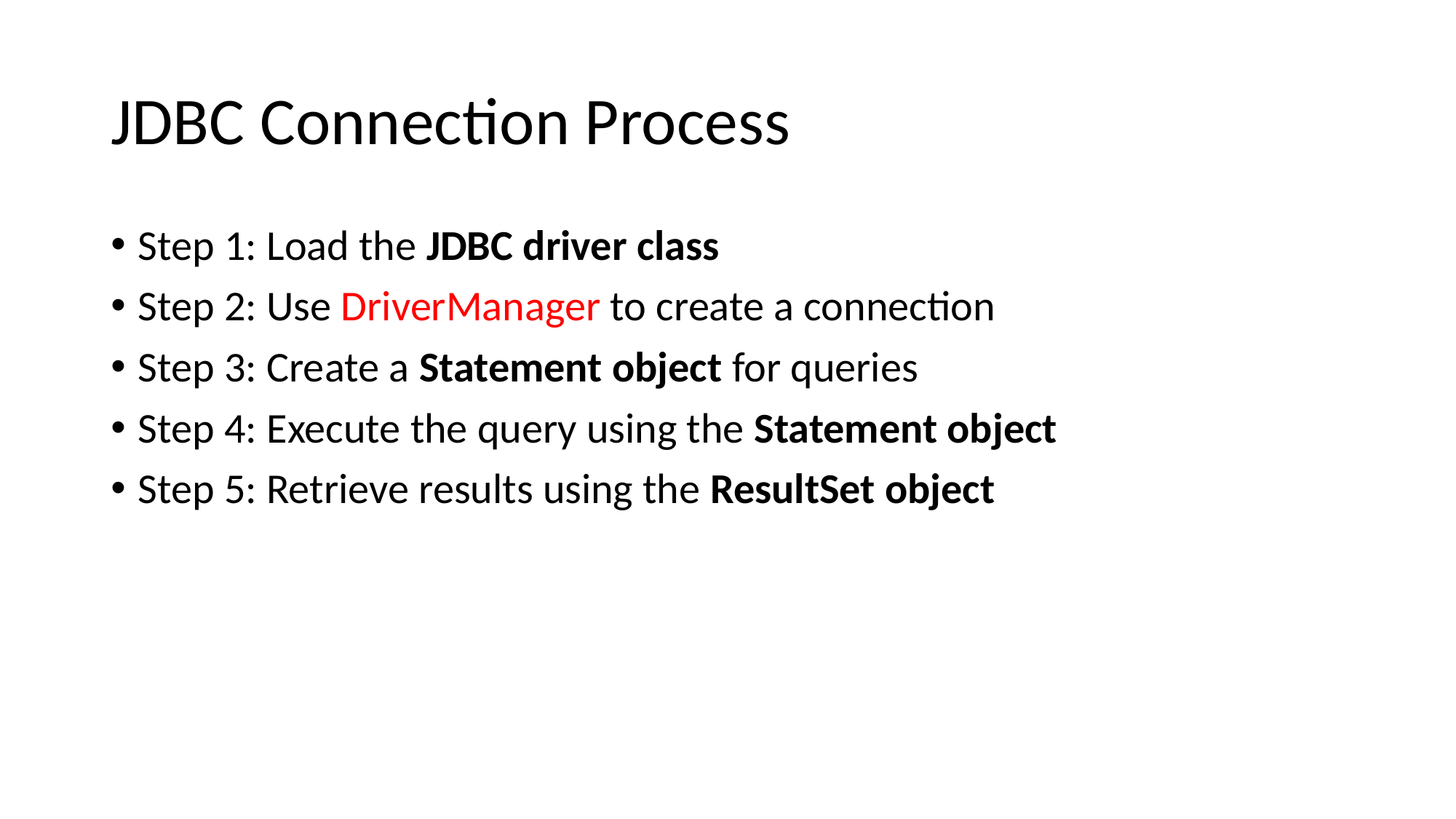

# JDBC Connection Process
Step 1: Load the JDBC driver class
Step 2: Use DriverManager to create a connection
Step 3: Create a Statement object for queries
Step 4: Execute the query using the Statement object
Step 5: Retrieve results using the ResultSet object